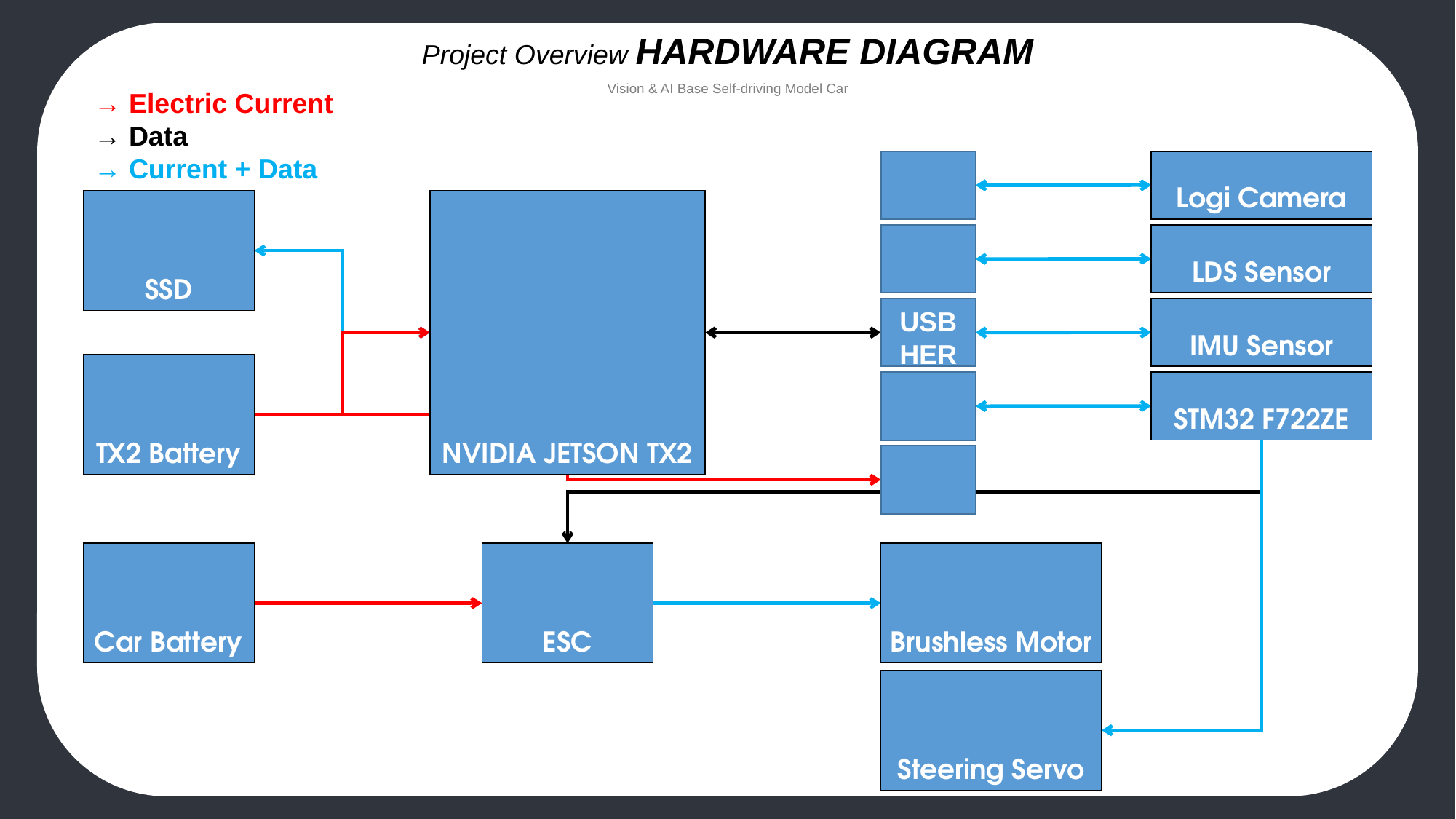

Project Overview HARDWARE DIAGRAM
Vision & AI Base Self-driving Model Car
→ Electric Current
→ Data
→ Current + Data

USB
HERB

Logi Camera
LDS Sensor
IMU Sensor
STM32 F722ZE
SSD
NVIDIA JETSON TX2

TX2 Battery

Car Battery
ESC
Brushless Motor
Steering Servo